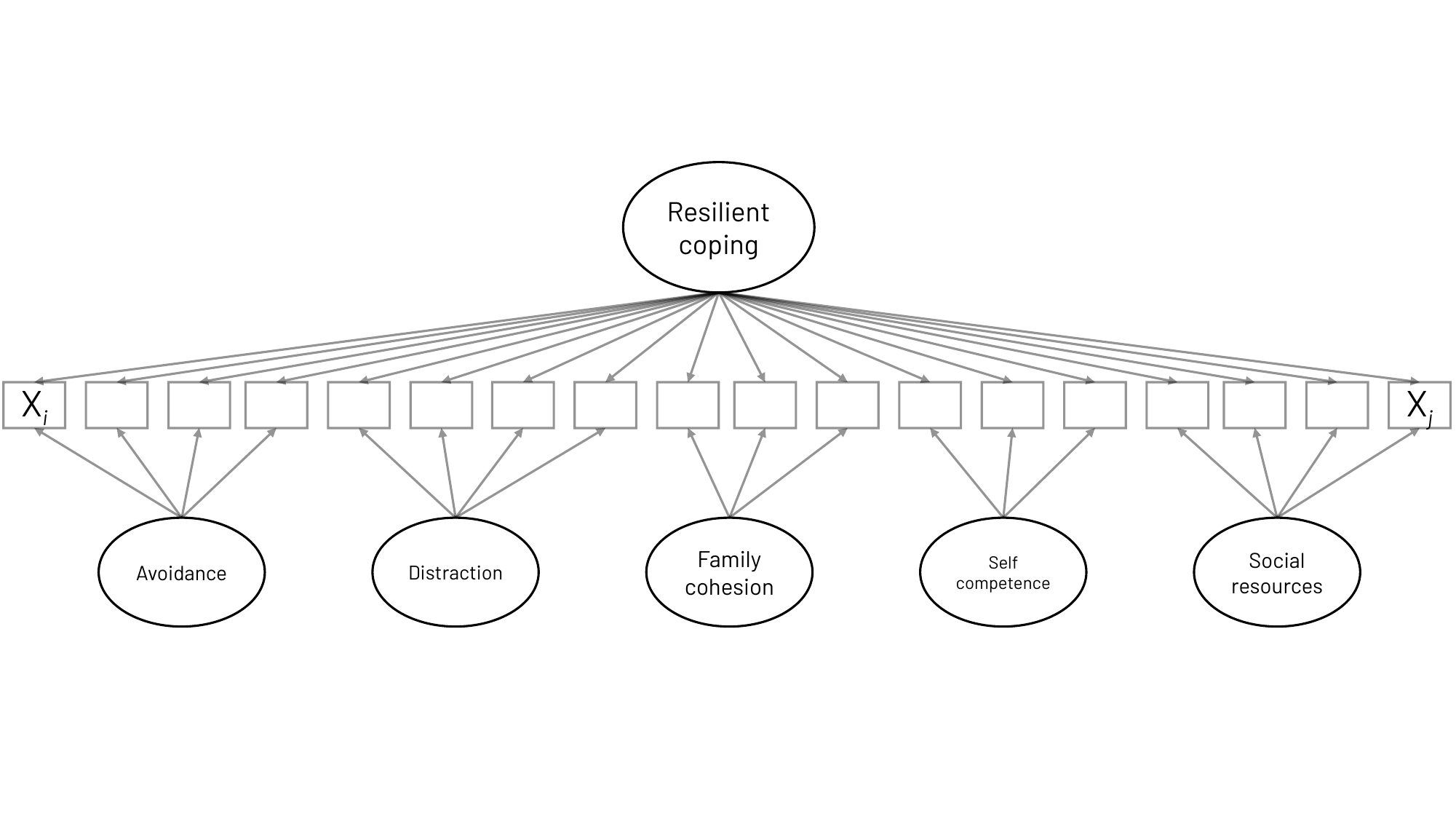

Resilient coping
Xi

Xj
Avoidance
Distraction
Family cohesion
Self competence
Social resources